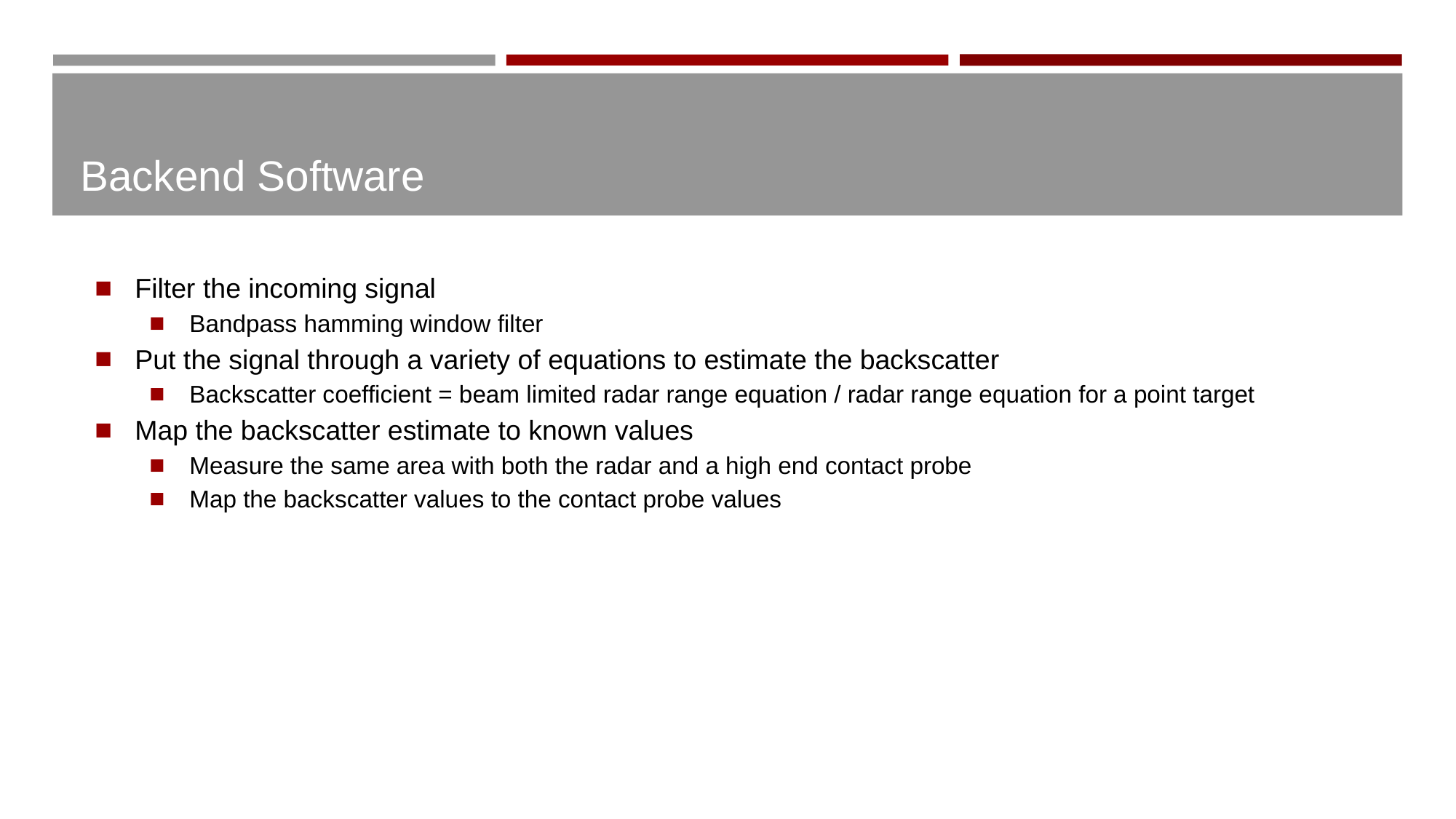

# Backend Software
Filter the incoming signal
Bandpass hamming window filter
Put the signal through a variety of equations to estimate the backscatter
Backscatter coefficient = beam limited radar range equation / radar range equation for a point target
Map the backscatter estimate to known values
Measure the same area with both the radar and a high end contact probe
Map the backscatter values to the contact probe values